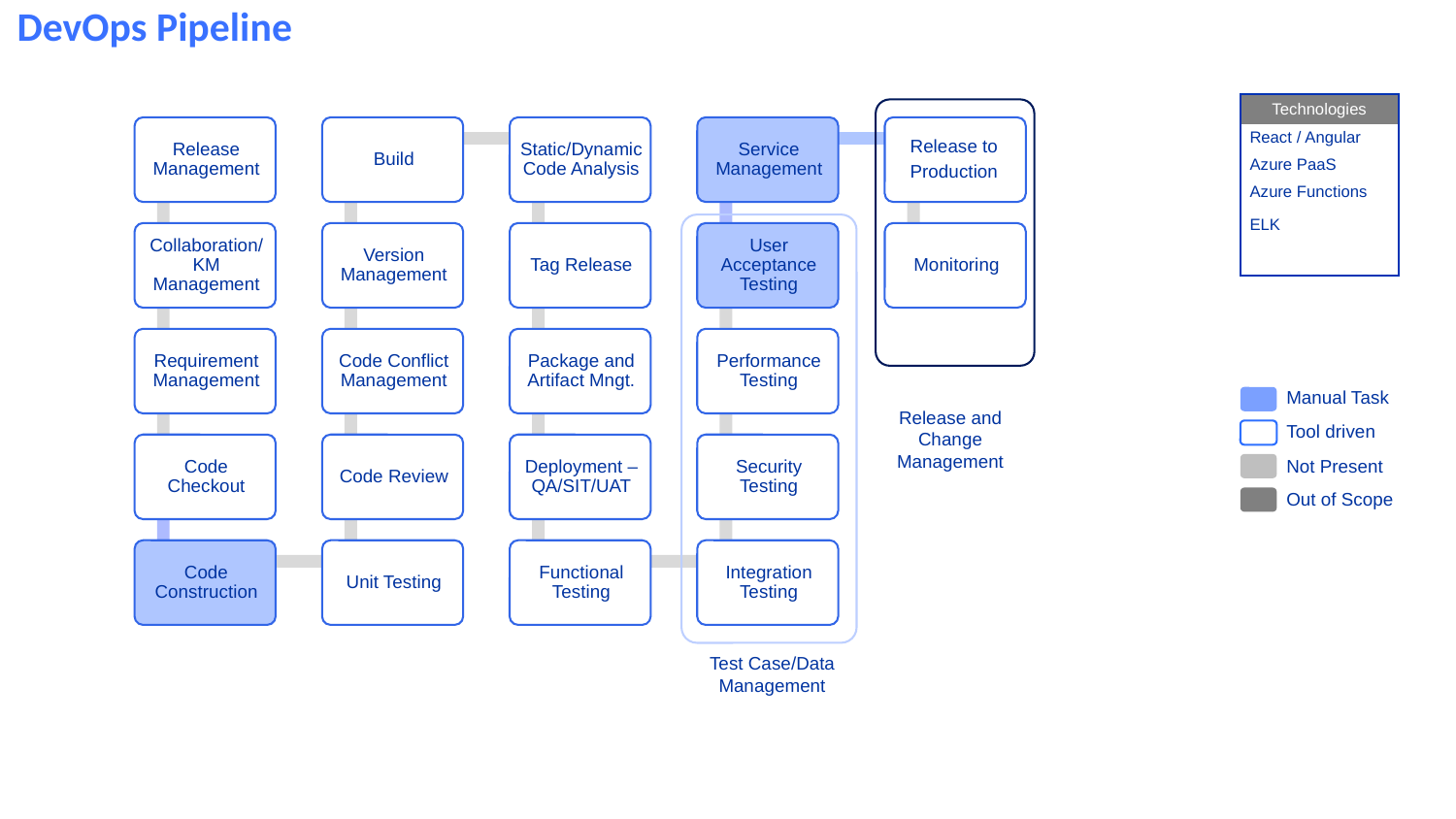

# DevOps Pipeline
| Technologies |
| --- |
| React / Angular |
| Azure PaaS |
| Azure Functions |
| ELK |
|  |

Release Management
Collaboration/ KM Management
Requirement Management
Code Checkout
Code Construction
Unit Testing
Code Review
Code Conflict Management
Version Management
Build
Static/Dynamic Code Analysis
Tag Release
Package and Artifact Mngt.
Deployment – QA/SIT/UAT
Functional Testing
Integration Testing
Security Testing
Performance Testing
User Acceptance Testing
Service Management
Release to
Production
Monitoring

Manual Task

Tool driven

Not Present

Out of Scope

Release and Change Management
Test Case/Data Management